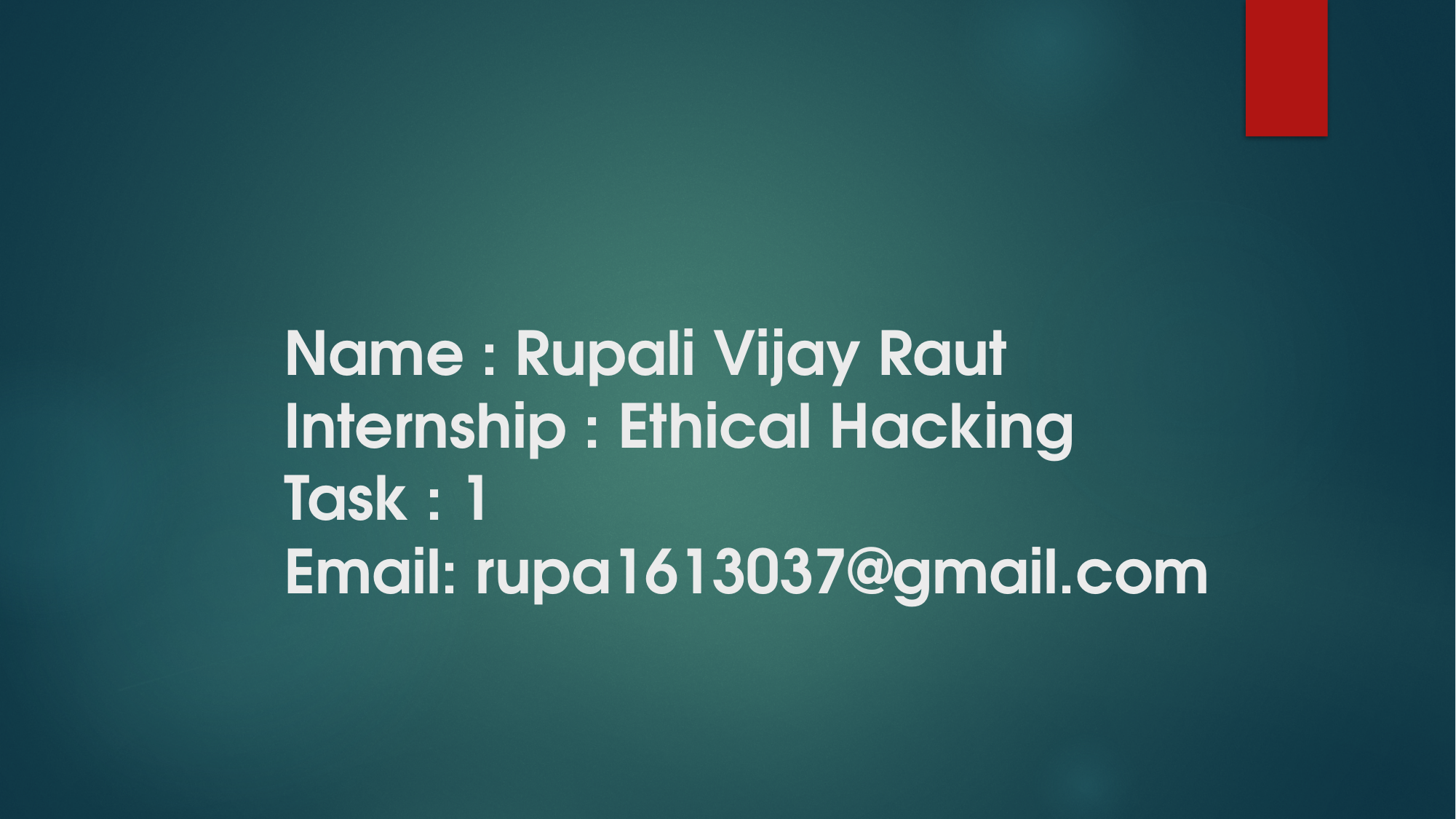

# Name : Rupali Vijay Raut Internship : Ethical Hacking Task : 1 Email: rupa1613037@gmail.com